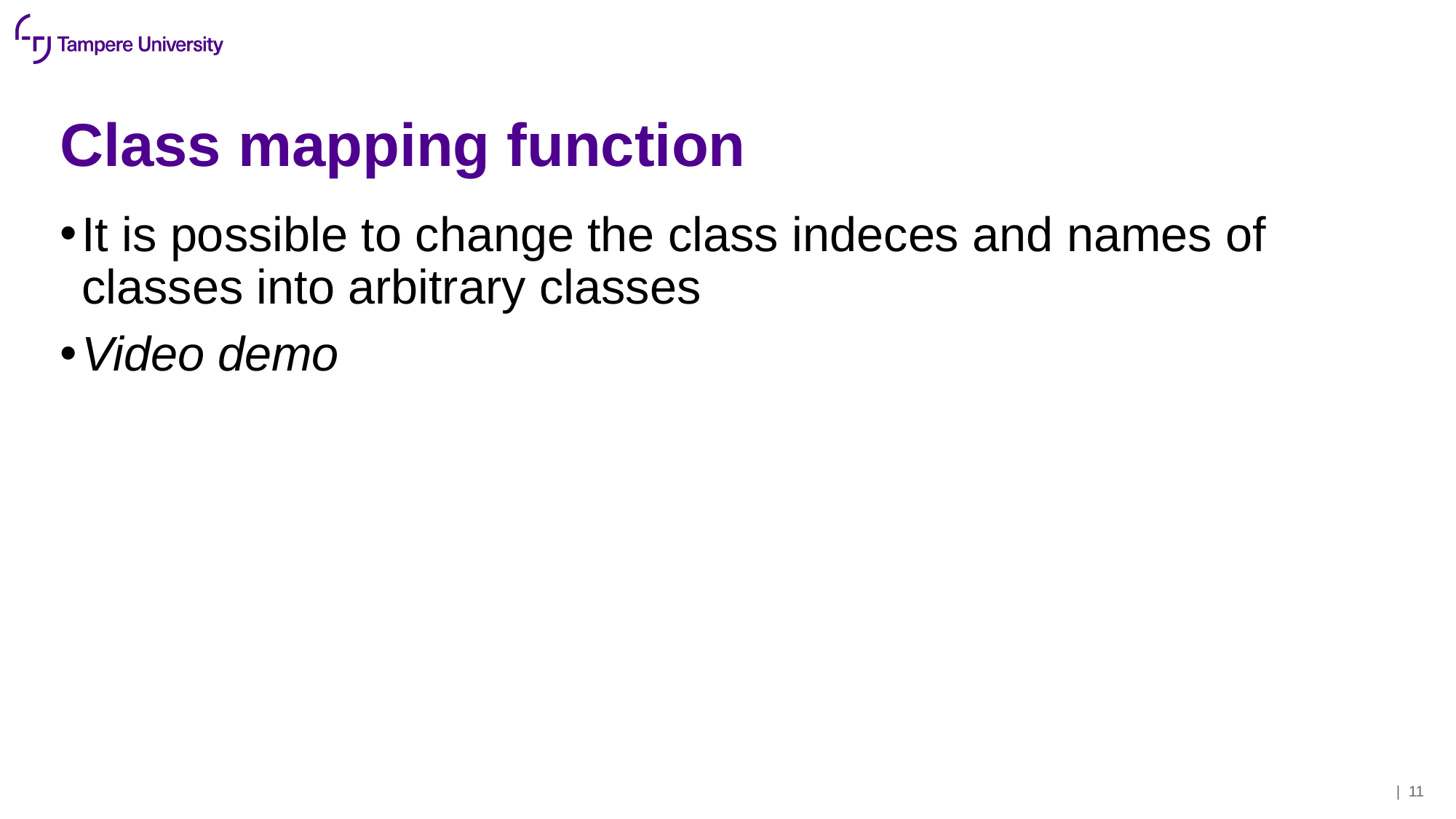

# Class mapping function
It is possible to change the class indeces and names of classes into arbitrary classes
Video demo
|  11